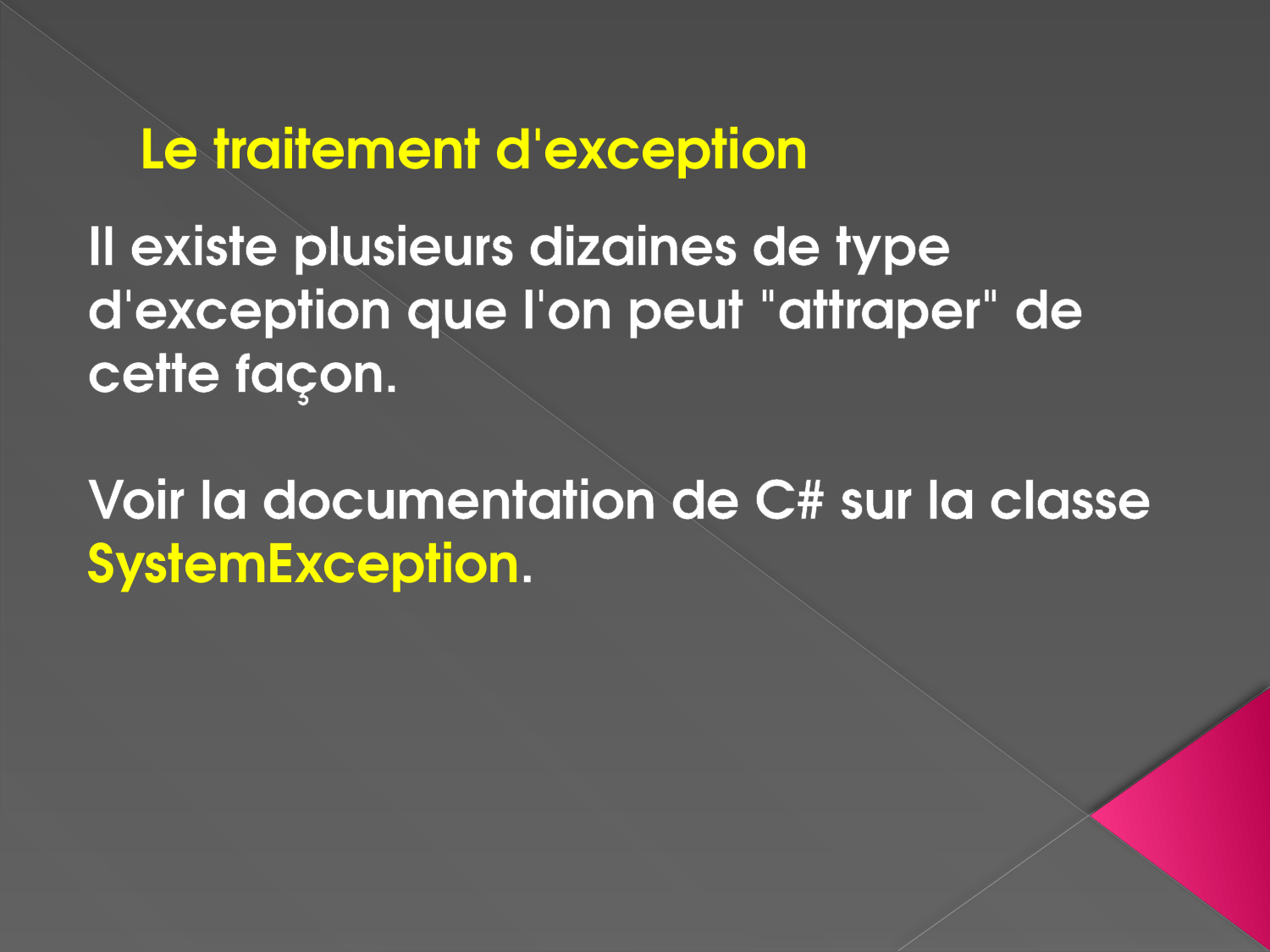

# Le traitement d'exception
Il existe plusieurs dizaines de type d'exception que l'on peut "attraper" de cette façon.

Voir la documentation de C# sur la classe SystemException.